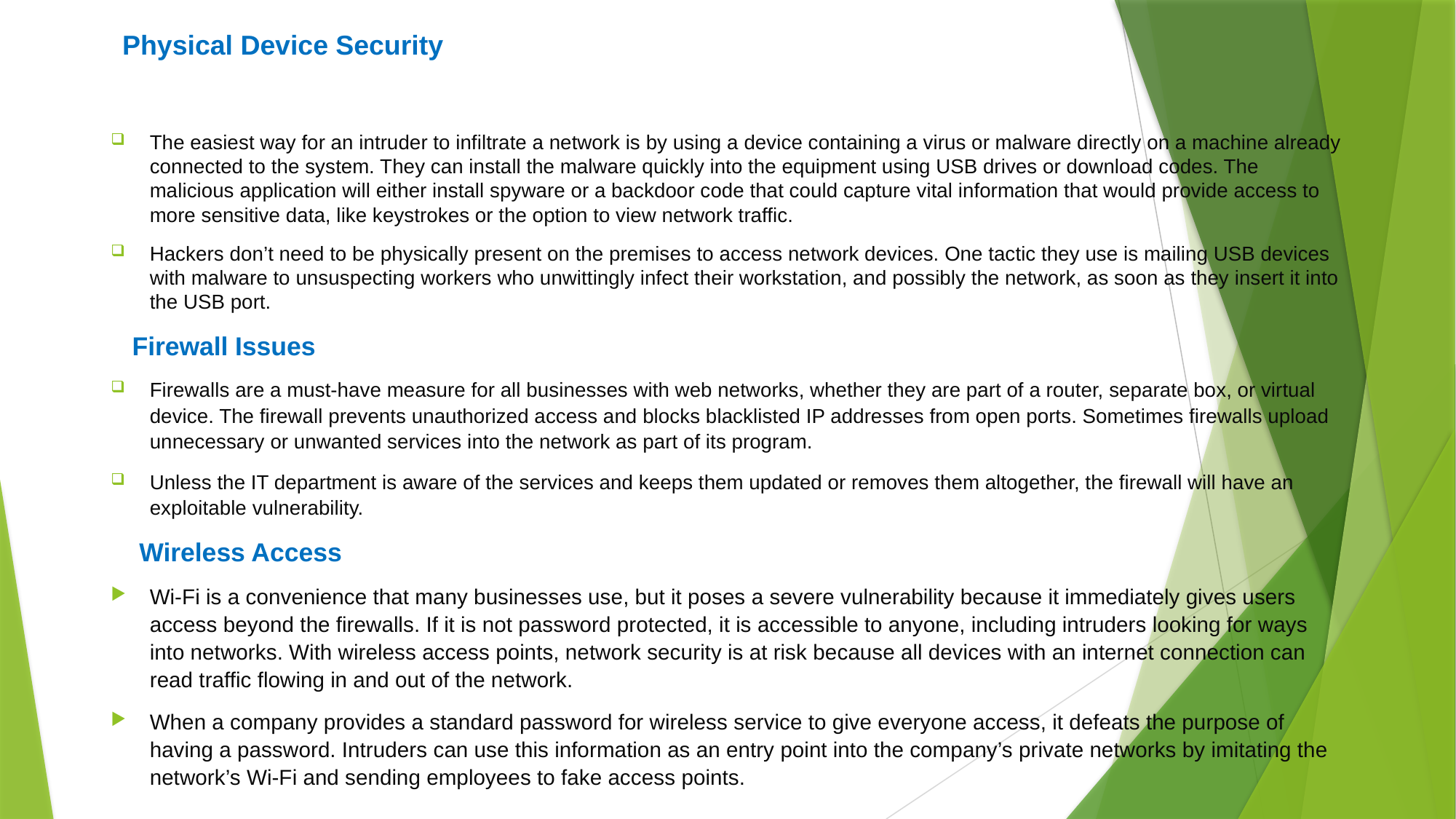

# Physical Device Security
The easiest way for an intruder to infiltrate a network is by using a device containing a virus or malware directly on a machine already connected to the system. They can install the malware quickly into the equipment using USB drives or download codes. The malicious application will either install spyware or a backdoor code that could capture vital information that would provide access to more sensitive data, like keystrokes or the option to view network traffic.
Hackers don’t need to be physically present on the premises to access network devices. One tactic they use is mailing USB devices with malware to unsuspecting workers who unwittingly infect their workstation, and possibly the network, as soon as they insert it into the USB port.
   Firewall Issues
Firewalls are a must-have measure for all businesses with web networks, whether they are part of a router, separate box, or virtual device. The firewall prevents unauthorized access and blocks blacklisted IP addresses from open ports. Sometimes firewalls upload unnecessary or unwanted services into the network as part of its program.
Unless the IT department is aware of the services and keeps them updated or removes them altogether, the firewall will have an exploitable vulnerability.
    Wireless Access
Wi-Fi is a convenience that many businesses use, but it poses a severe vulnerability because it immediately gives users access beyond the firewalls. If it is not password protected, it is accessible to anyone, including intruders looking for ways into networks. With wireless access points, network security is at risk because all devices with an internet connection can read traffic flowing in and out of the network.
When a company provides a standard password for wireless service to give everyone access, it defeats the purpose of having a password. Intruders can use this information as an entry point into the company’s private networks by imitating the network’s Wi-Fi and sending employees to fake access points.